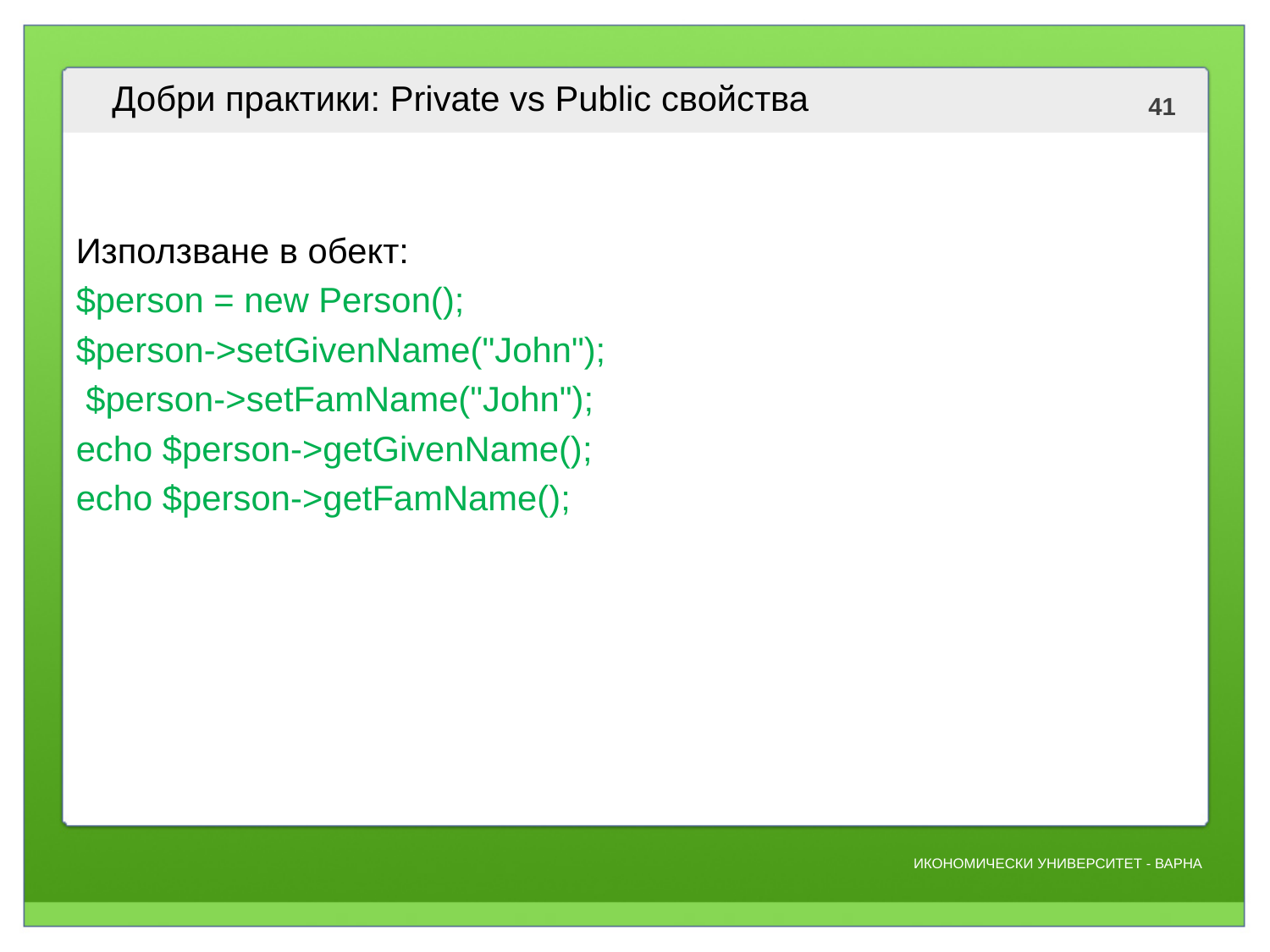

# Добри практики: Private vs Public свойства
Използване в обект:
$person = new Person();
$person->setGivenName("John");
 $person->setFamName("John");
echo $person->getGivenName();
echo $person->getFamName();